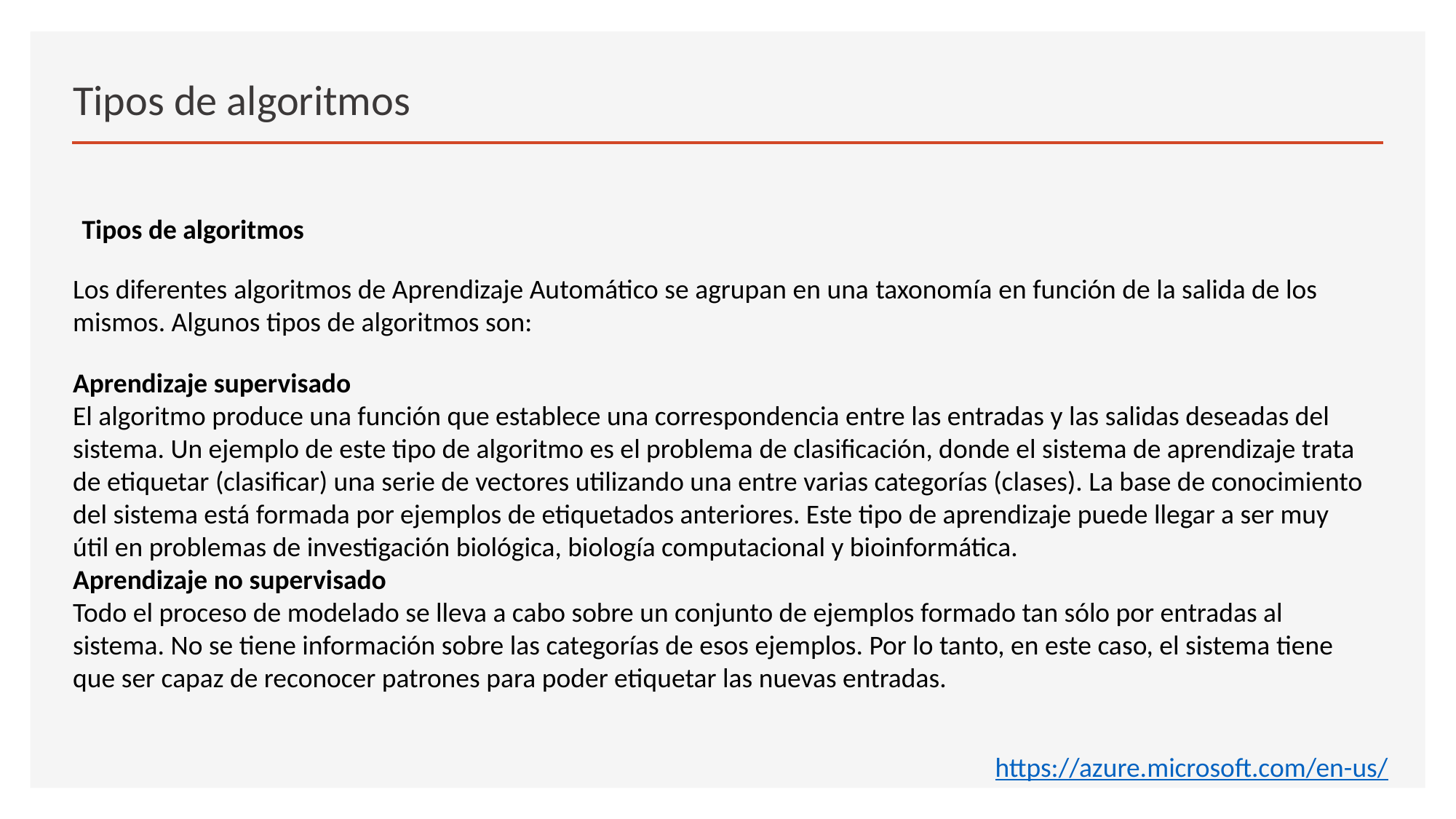

# Tipos de algoritmos
Tipos de algoritmos

Los diferentes algoritmos de Aprendizaje Automático se agrupan en una taxonomía en función de la salida de los mismos. Algunos tipos de algoritmos son:
Aprendizaje supervisado
El algoritmo produce una función que establece una correspondencia entre las entradas y las salidas deseadas del sistema. Un ejemplo de este tipo de algoritmo es el problema de clasificación, donde el sistema de aprendizaje trata de etiquetar (clasificar) una serie de vectores utilizando una entre varias categorías (clases). La base de conocimiento del sistema está formada por ejemplos de etiquetados anteriores. Este tipo de aprendizaje puede llegar a ser muy útil en problemas de investigación biológica, biología computacional y bioinformática.
Aprendizaje no supervisado
Todo el proceso de modelado se lleva a cabo sobre un conjunto de ejemplos formado tan sólo por entradas al sistema. No se tiene información sobre las categorías de esos ejemplos. Por lo tanto, en este caso, el sistema tiene que ser capaz de reconocer patrones para poder etiquetar las nuevas entradas.
https://azure.microsoft.com/en-us/